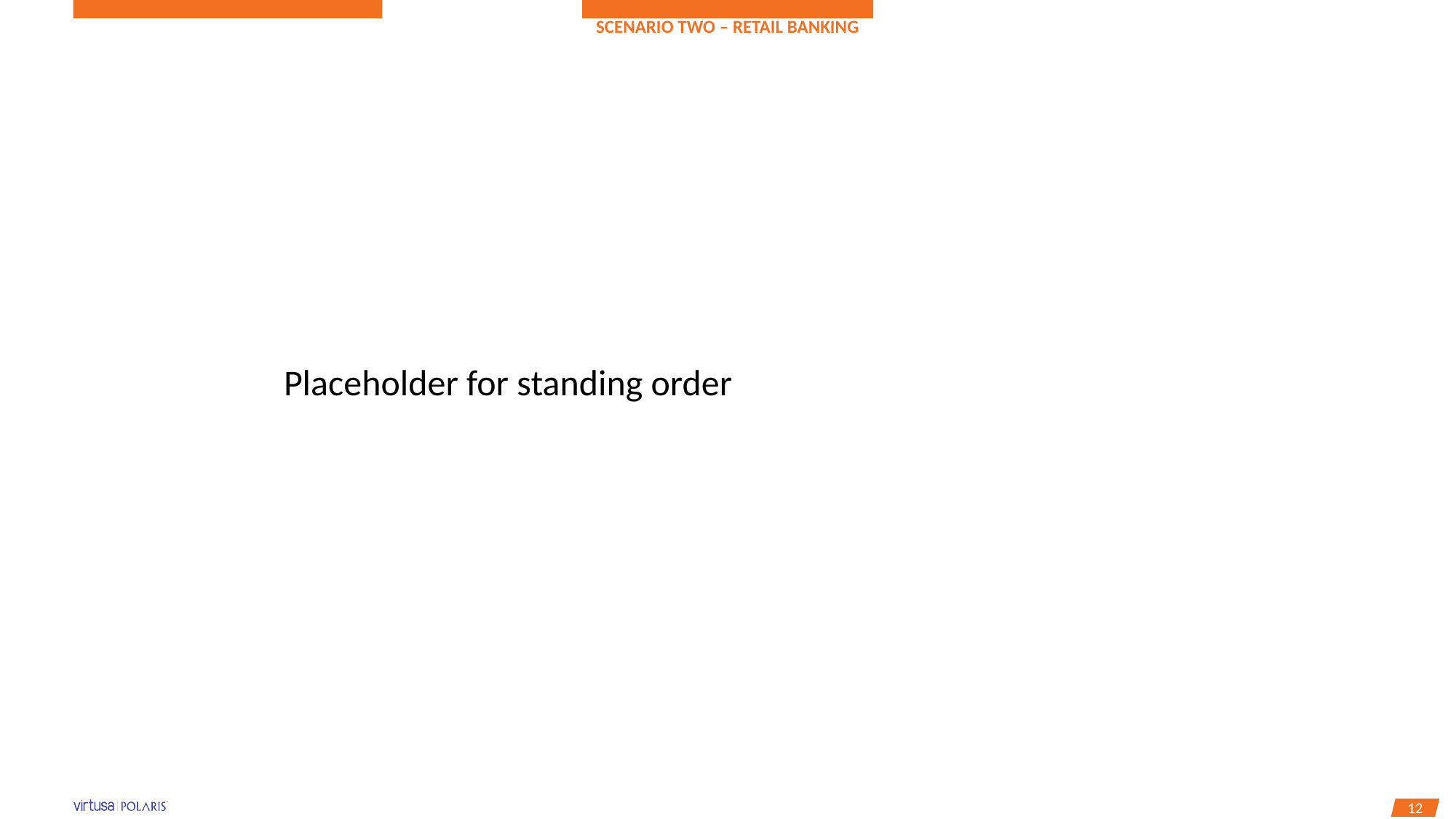

Scenario two – retail banking
# Placeholder for standing order